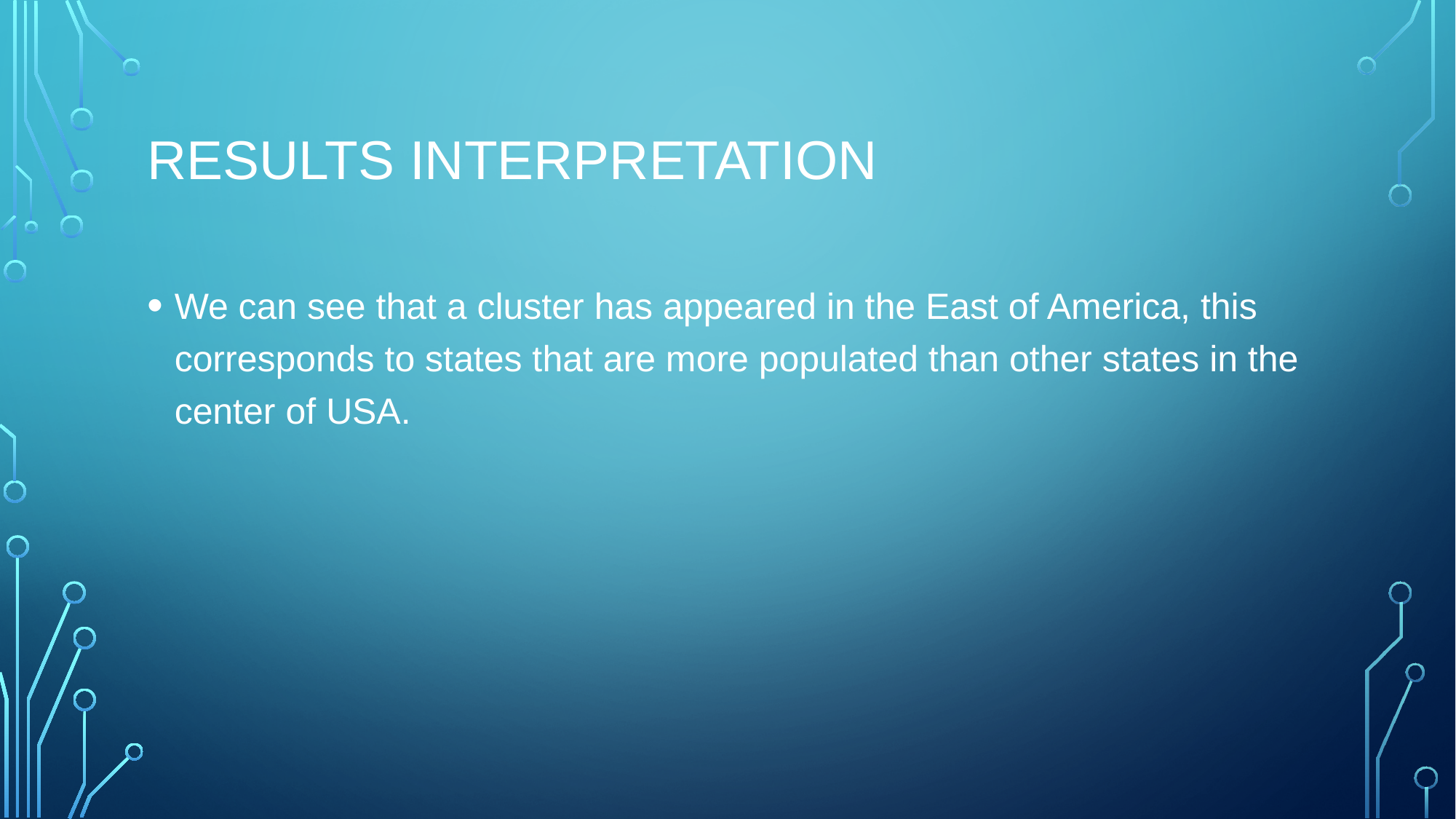

# Results interpretation
We can see that a cluster has appeared in the East of America, this corresponds to states that are more populated than other states in the center of USA.